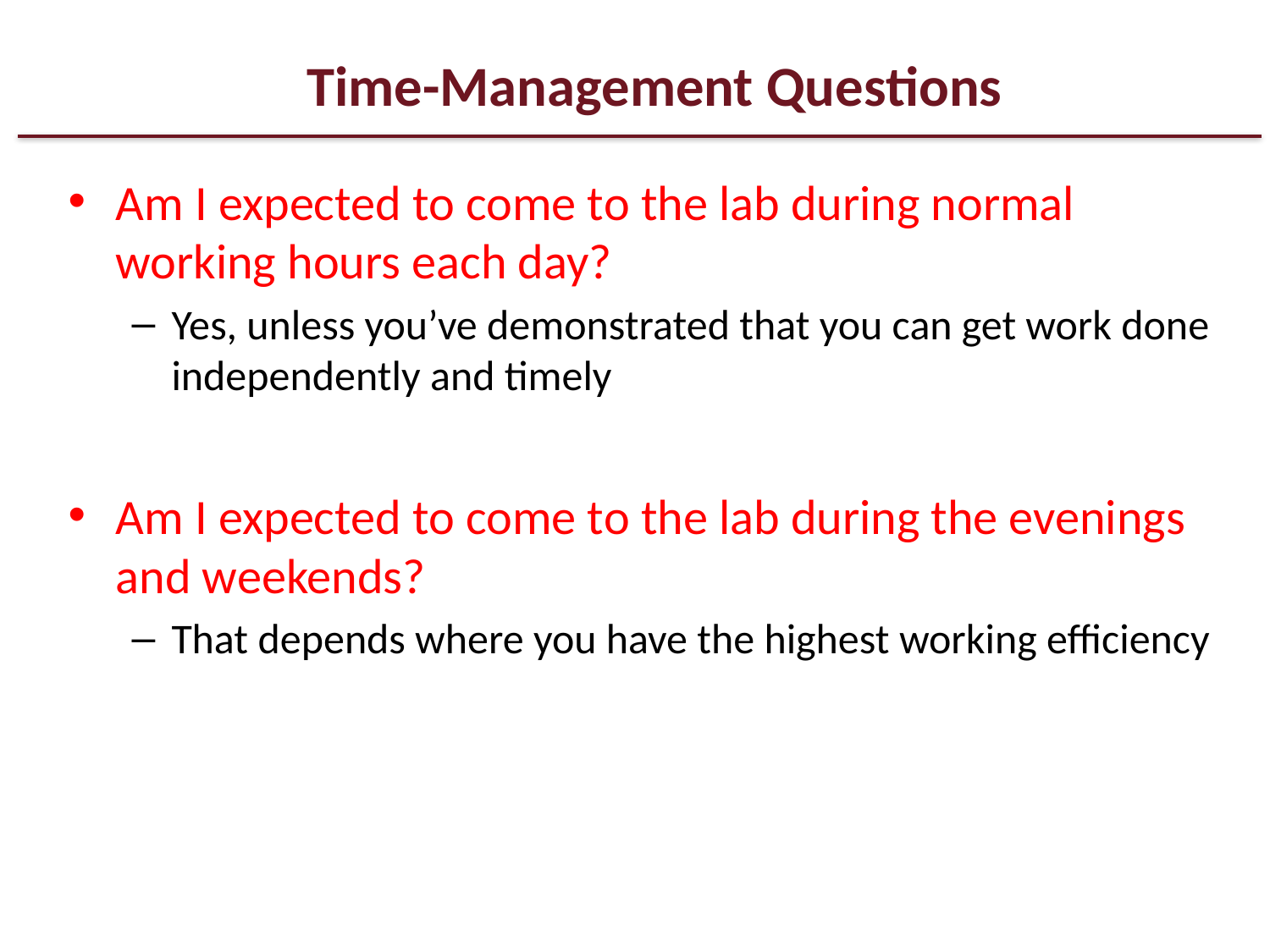

# Time-Management Questions
Am I expected to come to the lab during normal working hours each day?
Yes, unless you’ve demonstrated that you can get work done independently and timely

Am I expected to come to the lab during the evenings and weekends?
That depends where you have the highest working efficiency